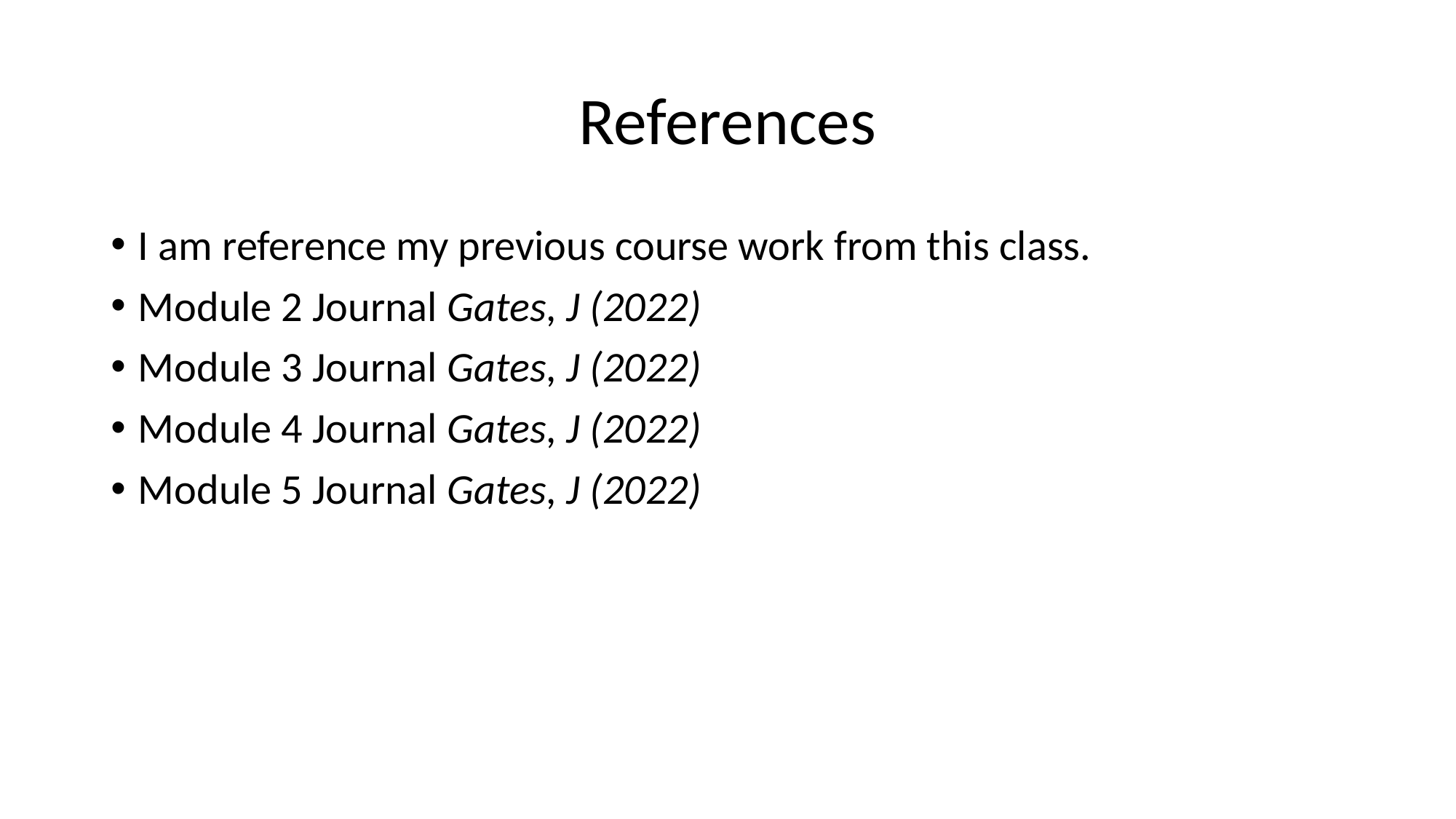

# References
I am reference my previous course work from this class.
Module 2 Journal Gates, J (2022)
Module 3 Journal Gates, J (2022)
Module 4 Journal Gates, J (2022)
Module 5 Journal Gates, J (2022)